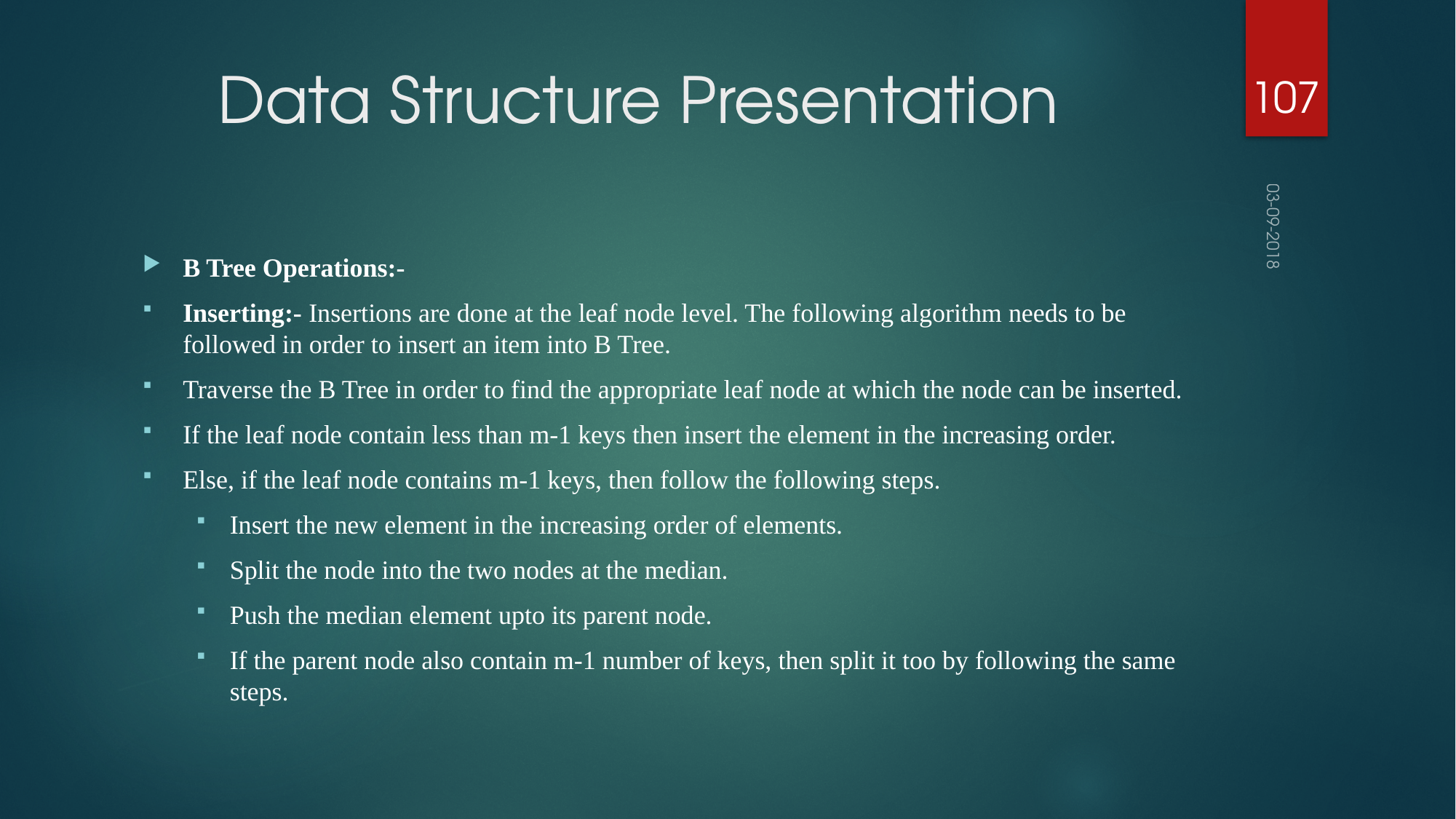

107
# Data Structure Presentation
03-09-2018
B Tree Operations:-
Inserting:- Insertions are done at the leaf node level. The following algorithm needs to be followed in order to insert an item into B Tree.
Traverse the B Tree in order to find the appropriate leaf node at which the node can be inserted.
If the leaf node contain less than m-1 keys then insert the element in the increasing order.
Else, if the leaf node contains m-1 keys, then follow the following steps.
Insert the new element in the increasing order of elements.
Split the node into the two nodes at the median.
Push the median element upto its parent node.
If the parent node also contain m-1 number of keys, then split it too by following the same steps.